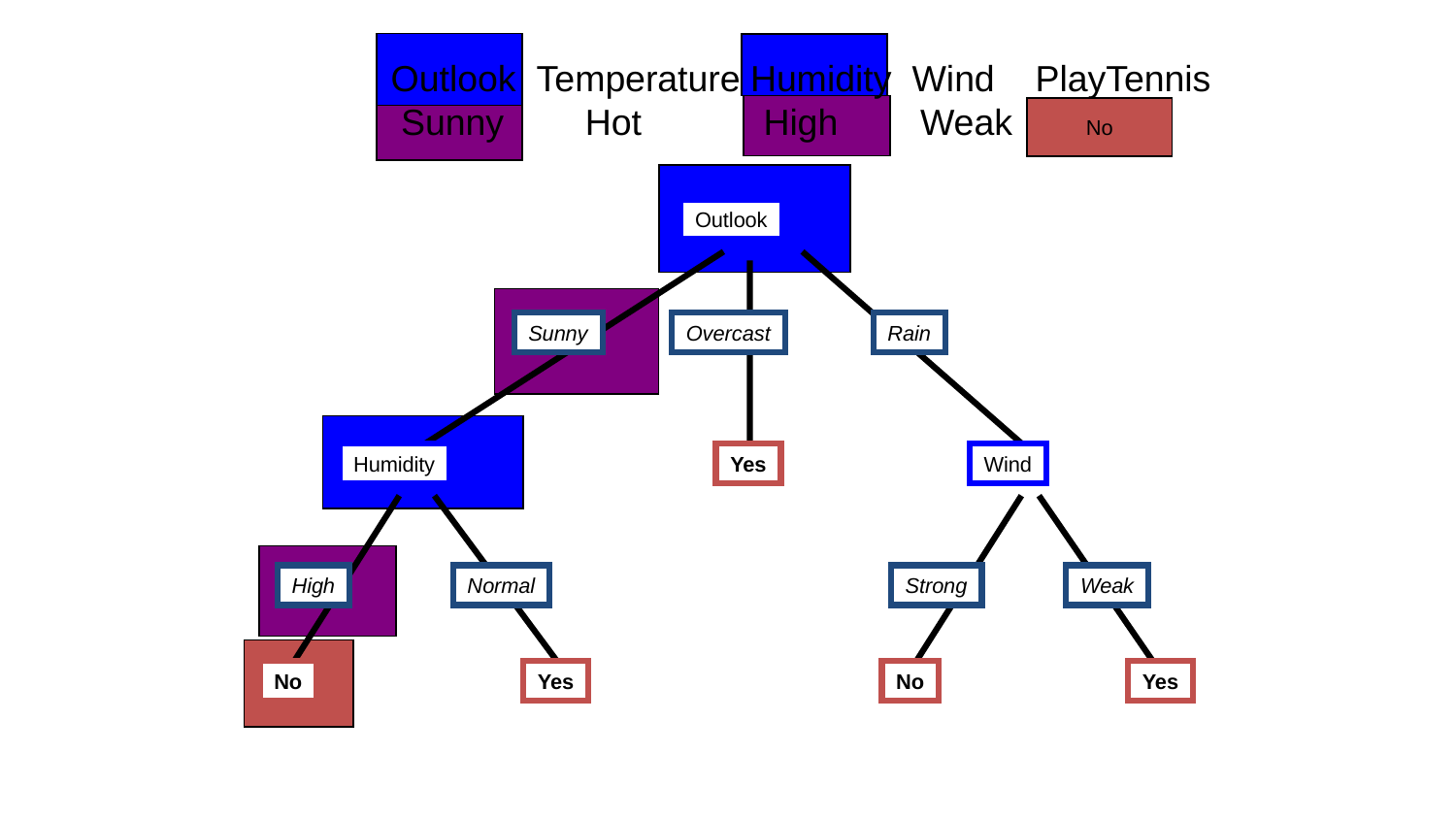

Outlook  Temperature Humidity  Wind    PlayTennis
 Sunny        Hot            High        Weak

No

Outlook

Sunny
Overcast
Rain
Humidity
Yes
Wind

High
Normal
Strong
Weak
No
Yes
No
Yes